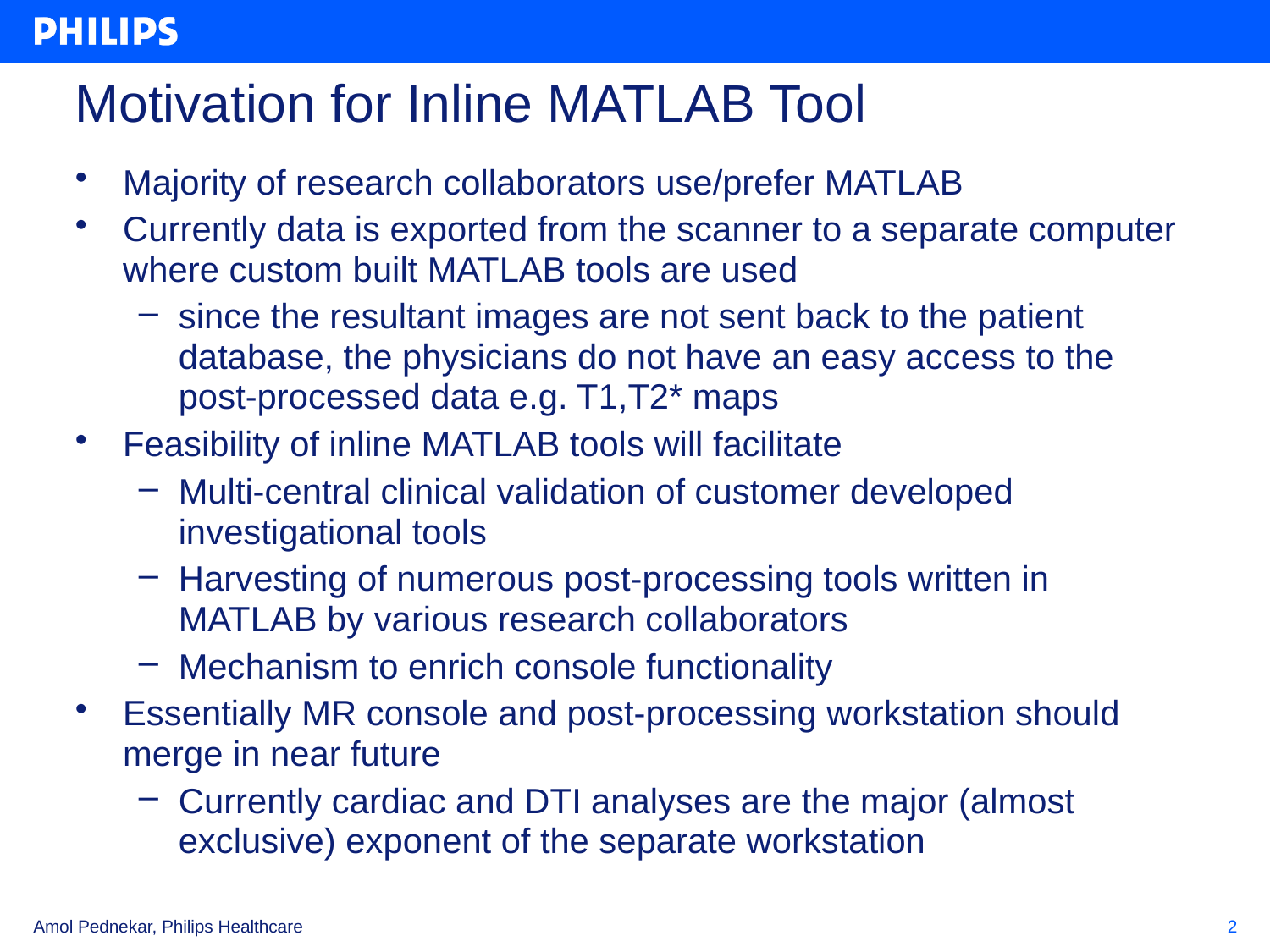

# Motivation for Inline MATLAB Tool
Majority of research collaborators use/prefer MATLAB
Currently data is exported from the scanner to a separate computer where custom built MATLAB tools are used
since the resultant images are not sent back to the patient database, the physicians do not have an easy access to the post-processed data e.g. T1,T2* maps
Feasibility of inline MATLAB tools will facilitate
Multi-central clinical validation of customer developed investigational tools
Harvesting of numerous post-processing tools written in MATLAB by various research collaborators
Mechanism to enrich console functionality
Essentially MR console and post-processing workstation should merge in near future
Currently cardiac and DTI analyses are the major (almost exclusive) exponent of the separate workstation